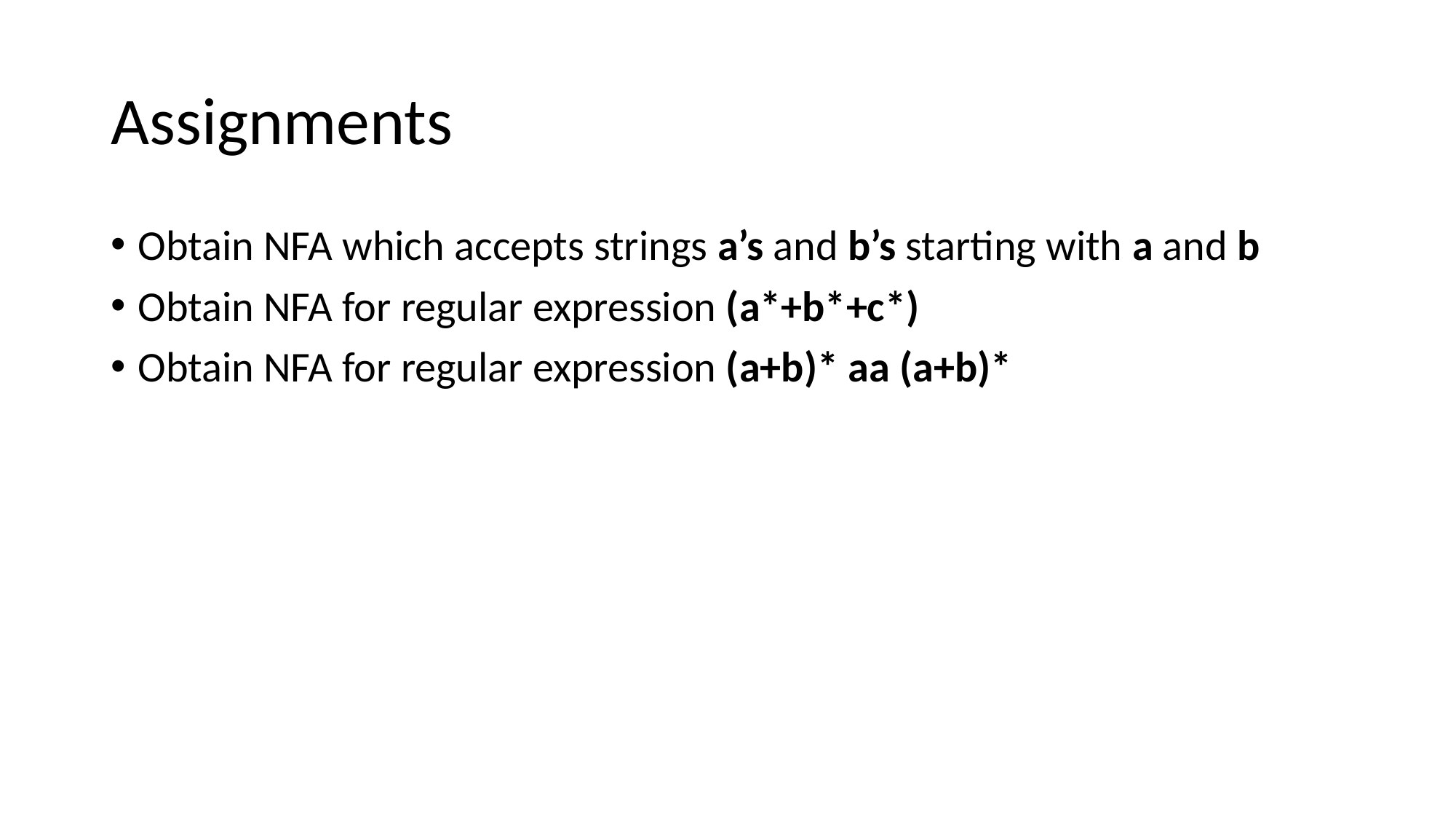

# Assignments
Obtain NFA which accepts strings a’s and b’s starting with a and b
Obtain NFA for regular expression (a*+b*+c*)
Obtain NFA for regular expression (a+b)* aa (a+b)*